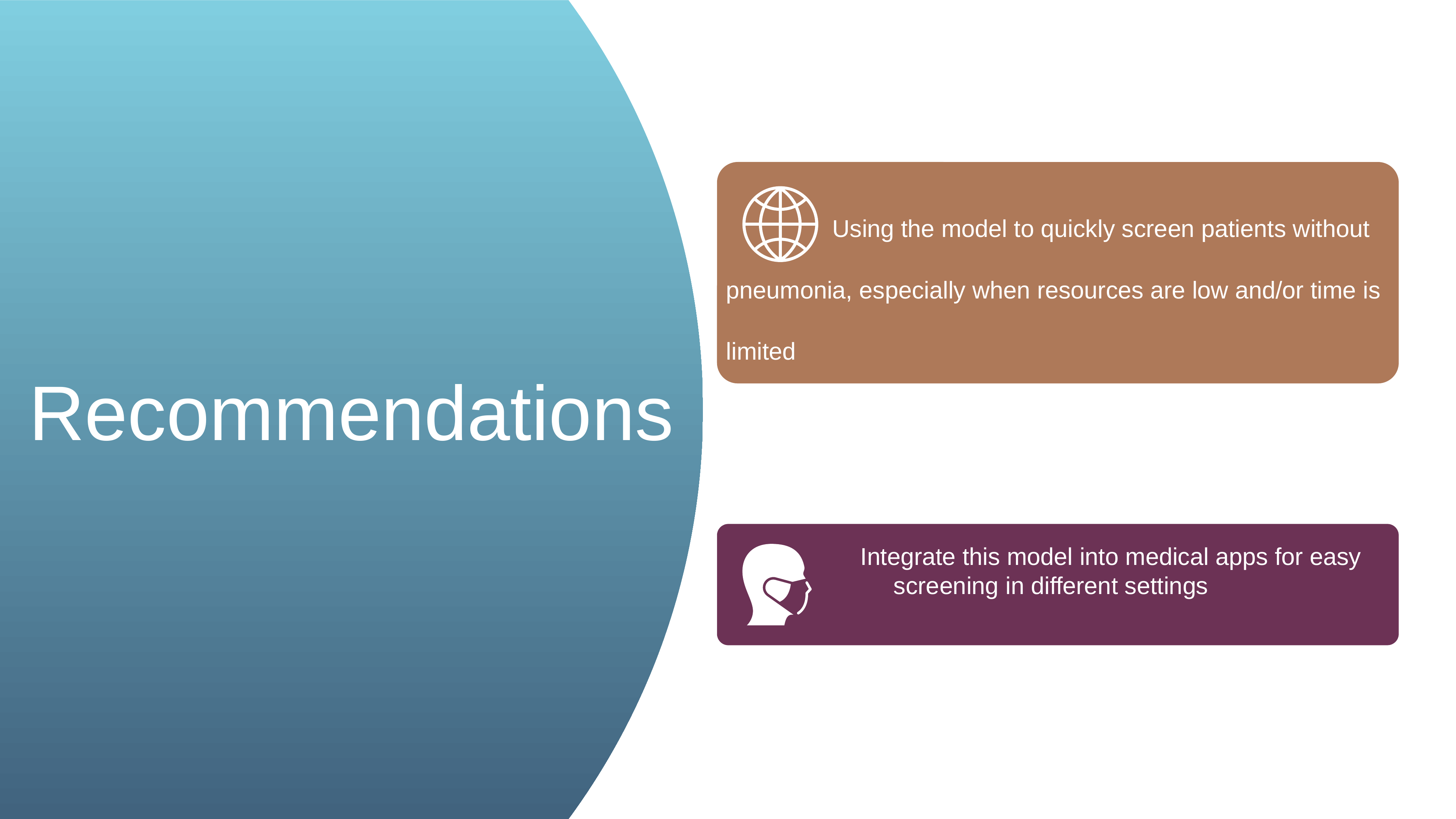

Recommendations
Using the model to quickly screen patients without pneumonia, especially when resources are low and/or time is limited

Integrate this model into medical apps for easy screening in different settings